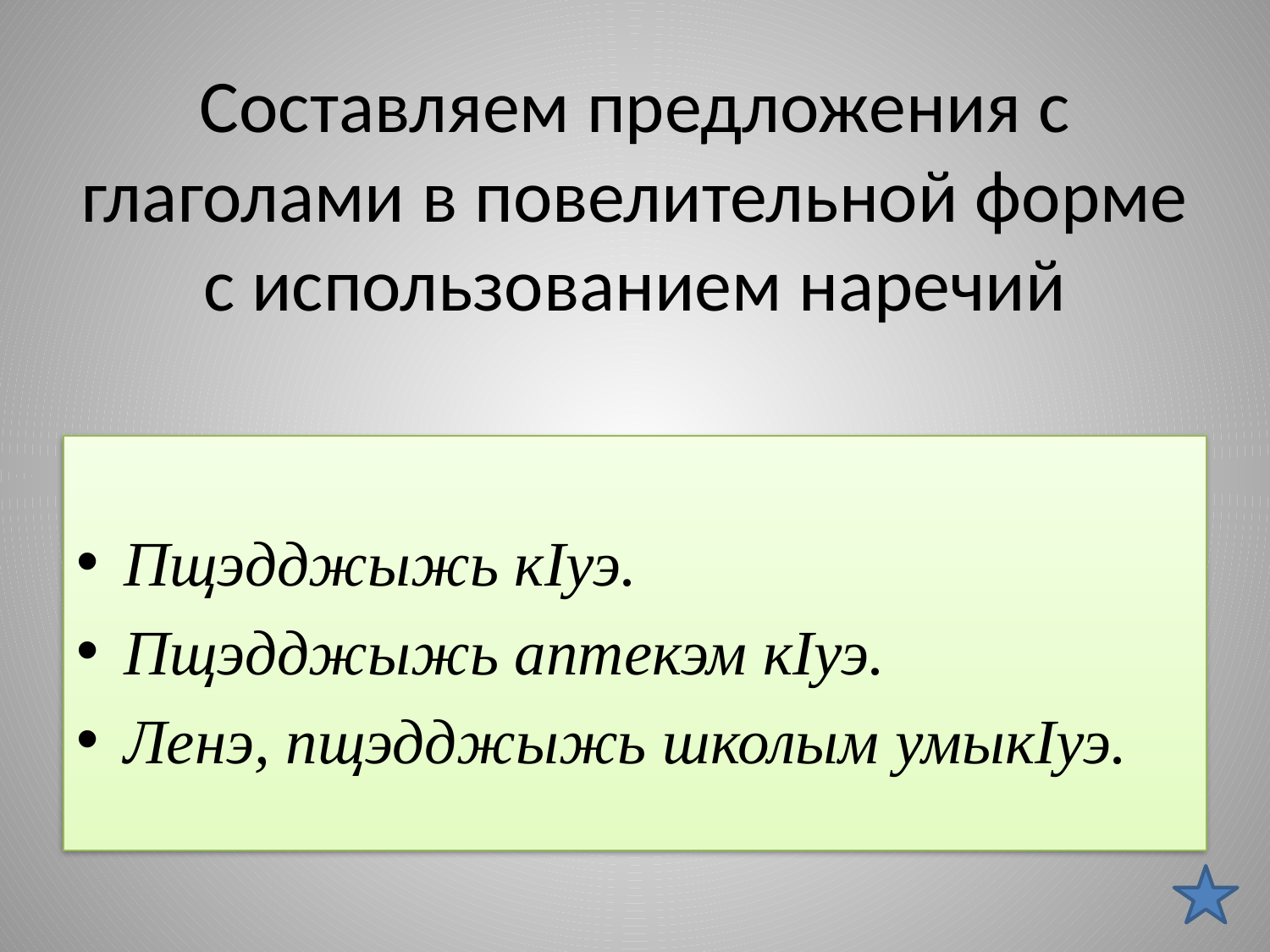

# Составляем предложения с глаголами в повелительной форме с использованием наречий

Пщэдджыжь кIуэ.
Пщэдджыжь аптекэм кIуэ.
Ленэ, пщэдджыжь школым умыкIуэ.